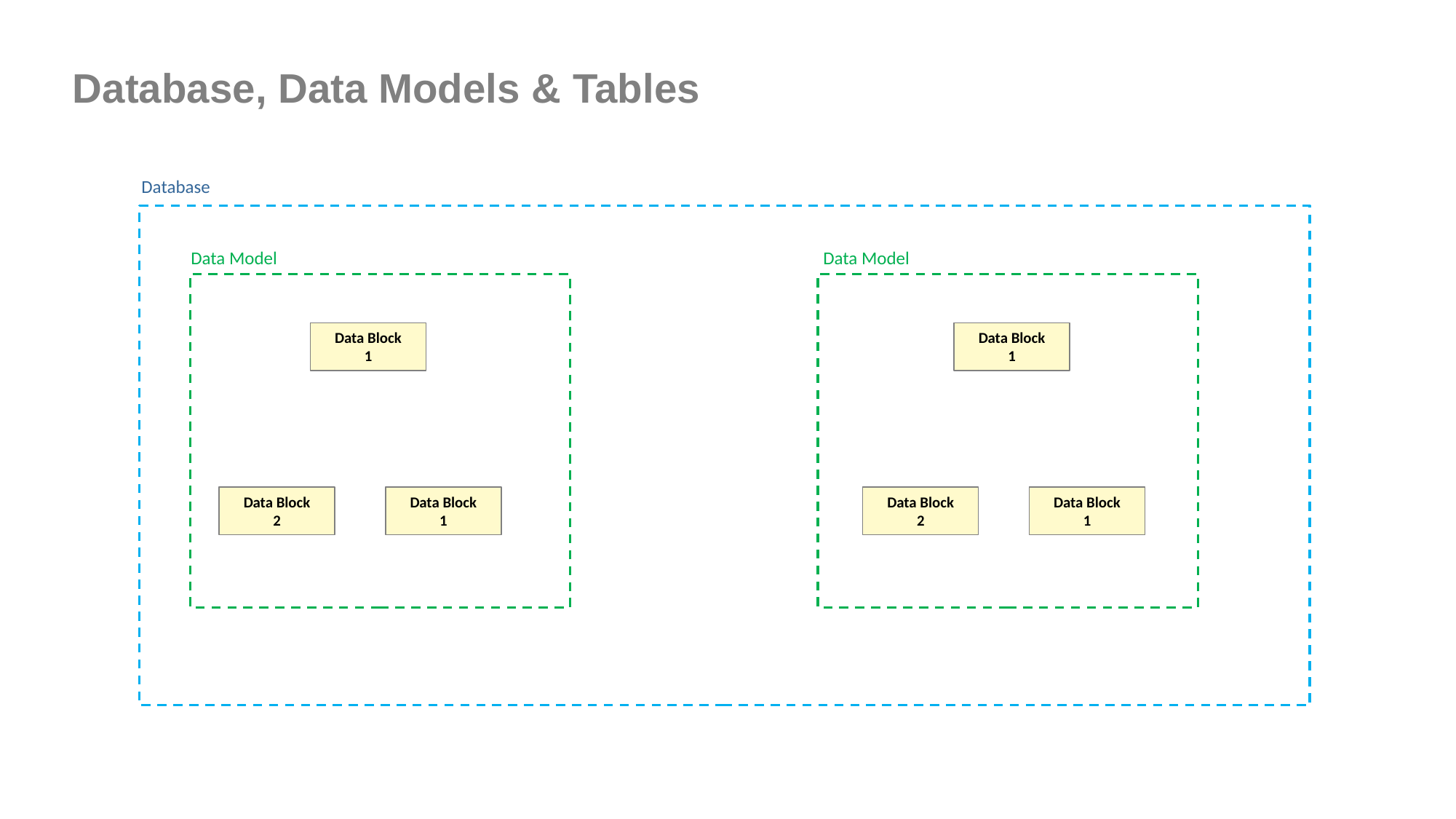

# Database, Data Models & Tables
Database

Data Model
Data Model

Data Block
1
Data Block
1
Data Block
2
Data Block
1
Data Block
2
Data Block
1